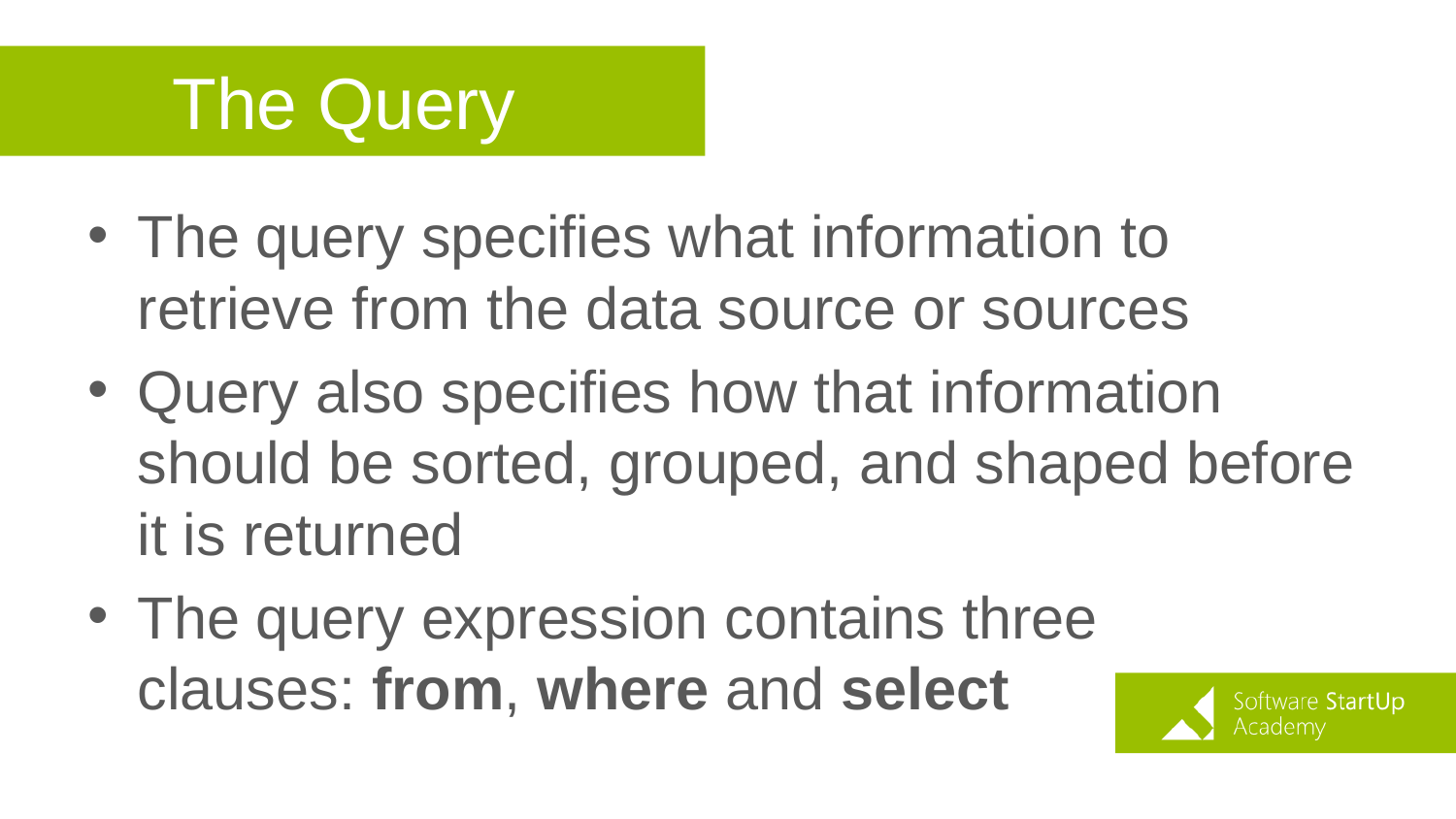

# The Query
The query specifies what information to retrieve from the data source or sources
Query also specifies how that information should be sorted, grouped, and shaped before it is returned
The query expression contains three clauses: from, where and select